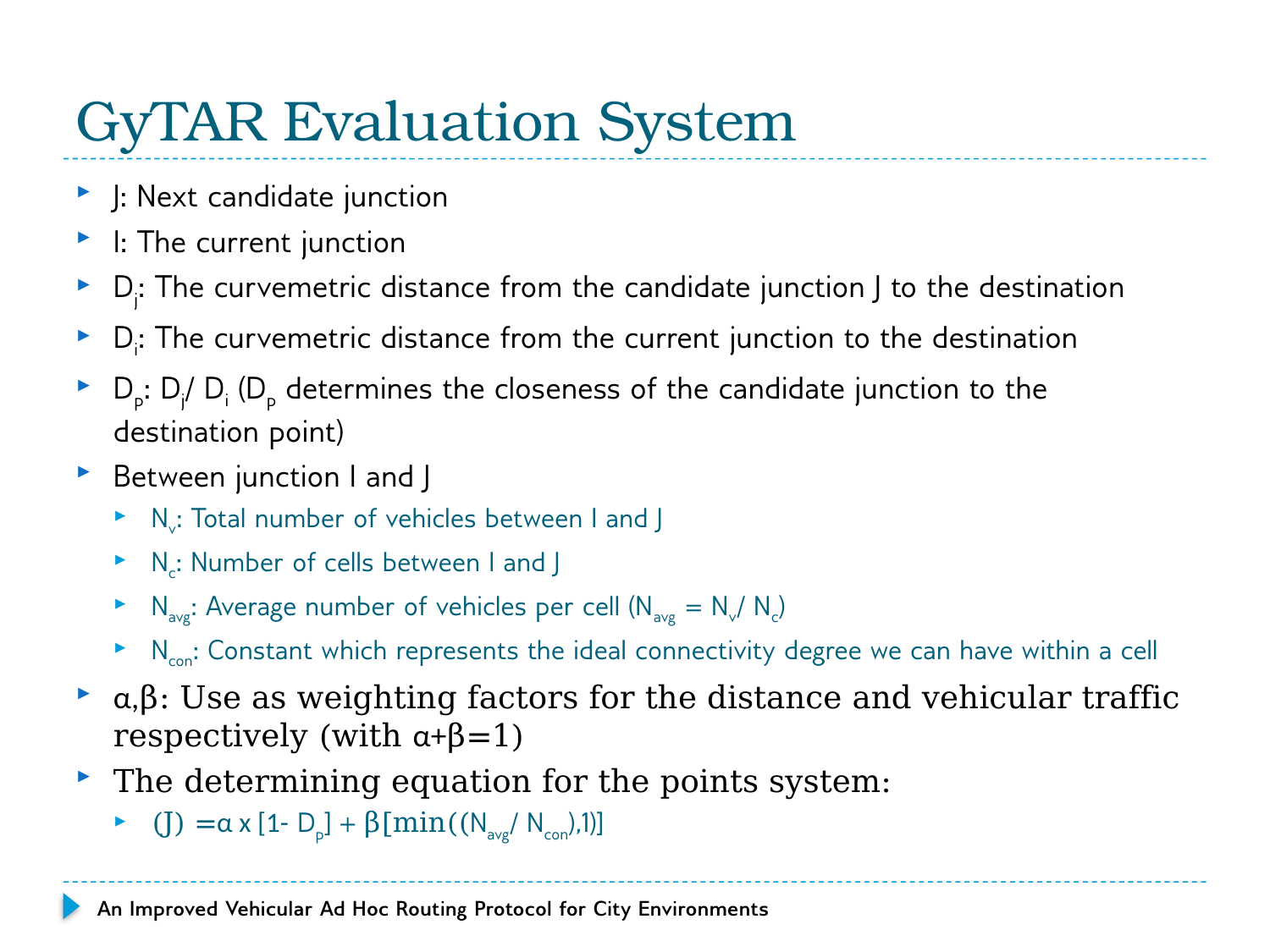

# GyTAR Evaluation System
J: Next candidate junction
I: The current junction
Dj: The curvemetric distance from the candidate junction J to the destination
Di: The curvemetric distance from the current junction to the destination
Dp: Dj/ Di (Dp determines the closeness of the candidate junction to the destination point)
Between junction I and J
Nv: Total number of vehicles between I and J
Nc: Number of cells between I and J
Navg: Average number of vehicles per cell (Navg = Nv/ Nc)
Ncon: Constant which represents the ideal connectivity degree we can have within a cell
α,β: Use as weighting factors for the distance and vehicular traffic respectively (with α+β=1)
The determining equation for the points system:
(J) =α x [1- Dp] + β[min((Navg/ Ncon),1)]
An Improved Vehicular Ad Hoc Routing Protocol for City Environments